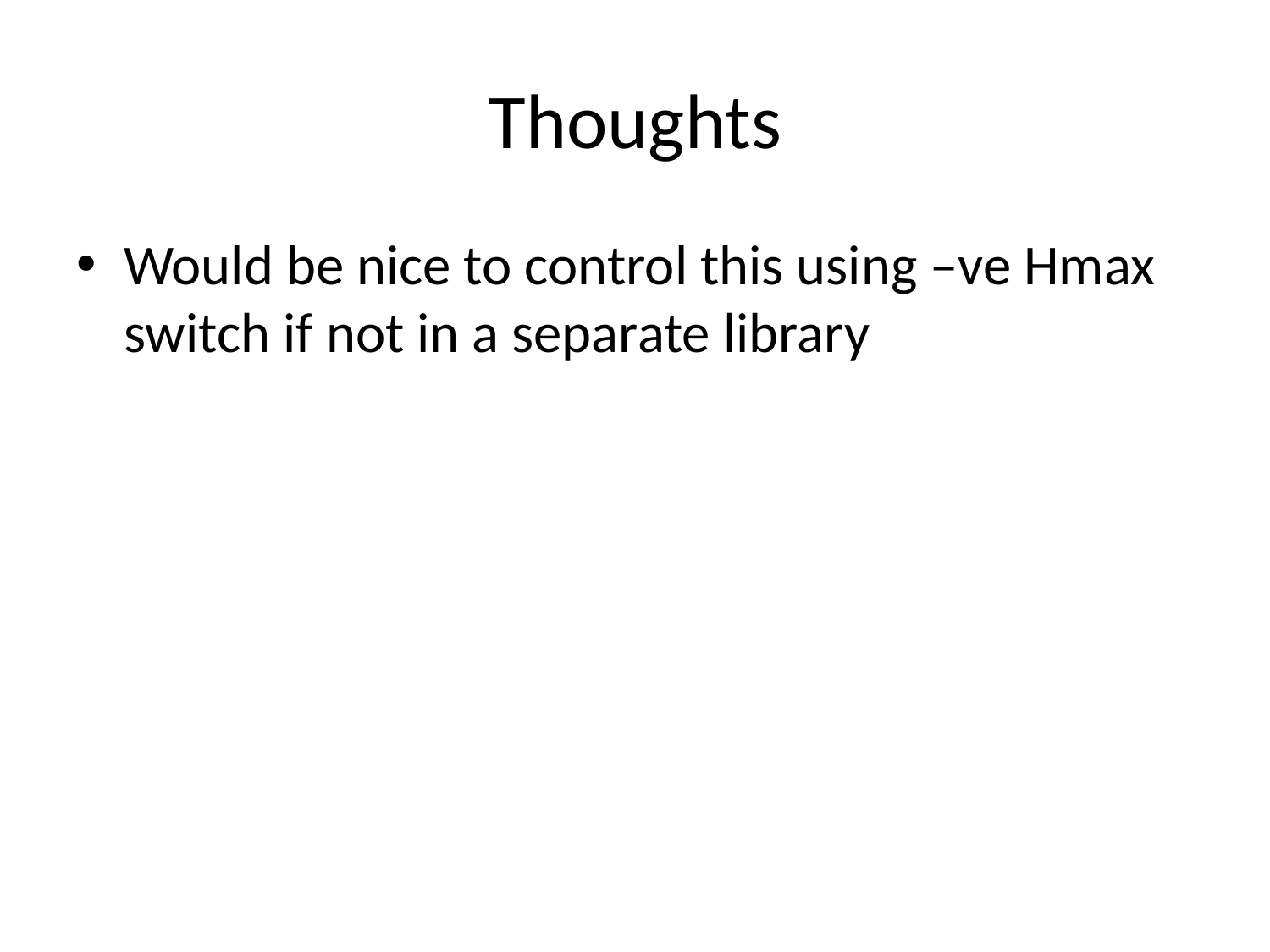

# Thoughts
Would be nice to control this using –ve Hmax switch if not in a separate library